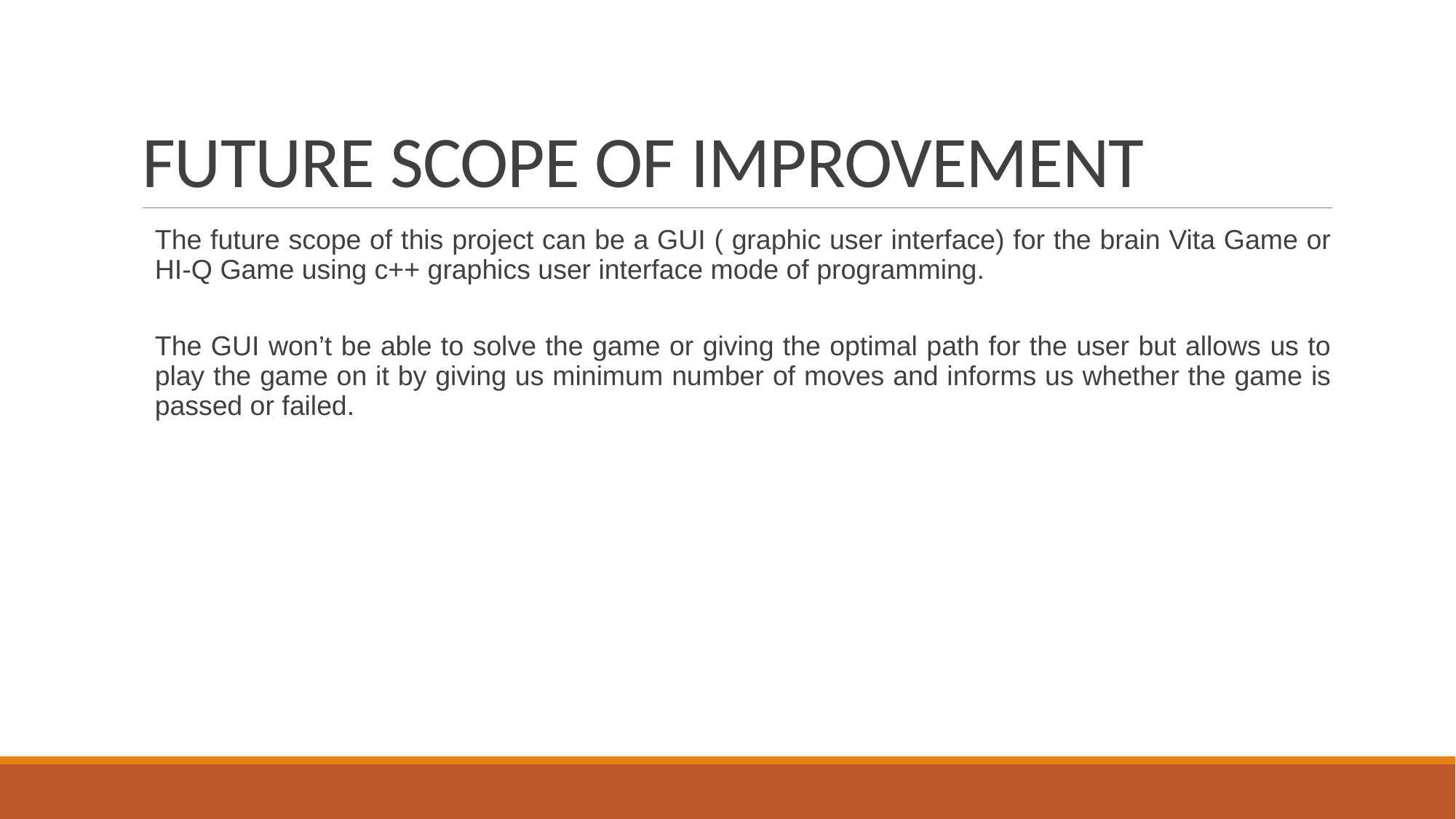

# FUTURE SCOPE OF IMPROVEMENT
The future scope of this project can be a GUI ( graphic user interface) for the brain Vita Game or HI-Q Game using c++ graphics user interface mode of programming.

The GUI won’t be able to solve the game or giving the optimal path for the user but allows us to play the game on it by giving us minimum number of moves and informs us whether the game is passed or failed.